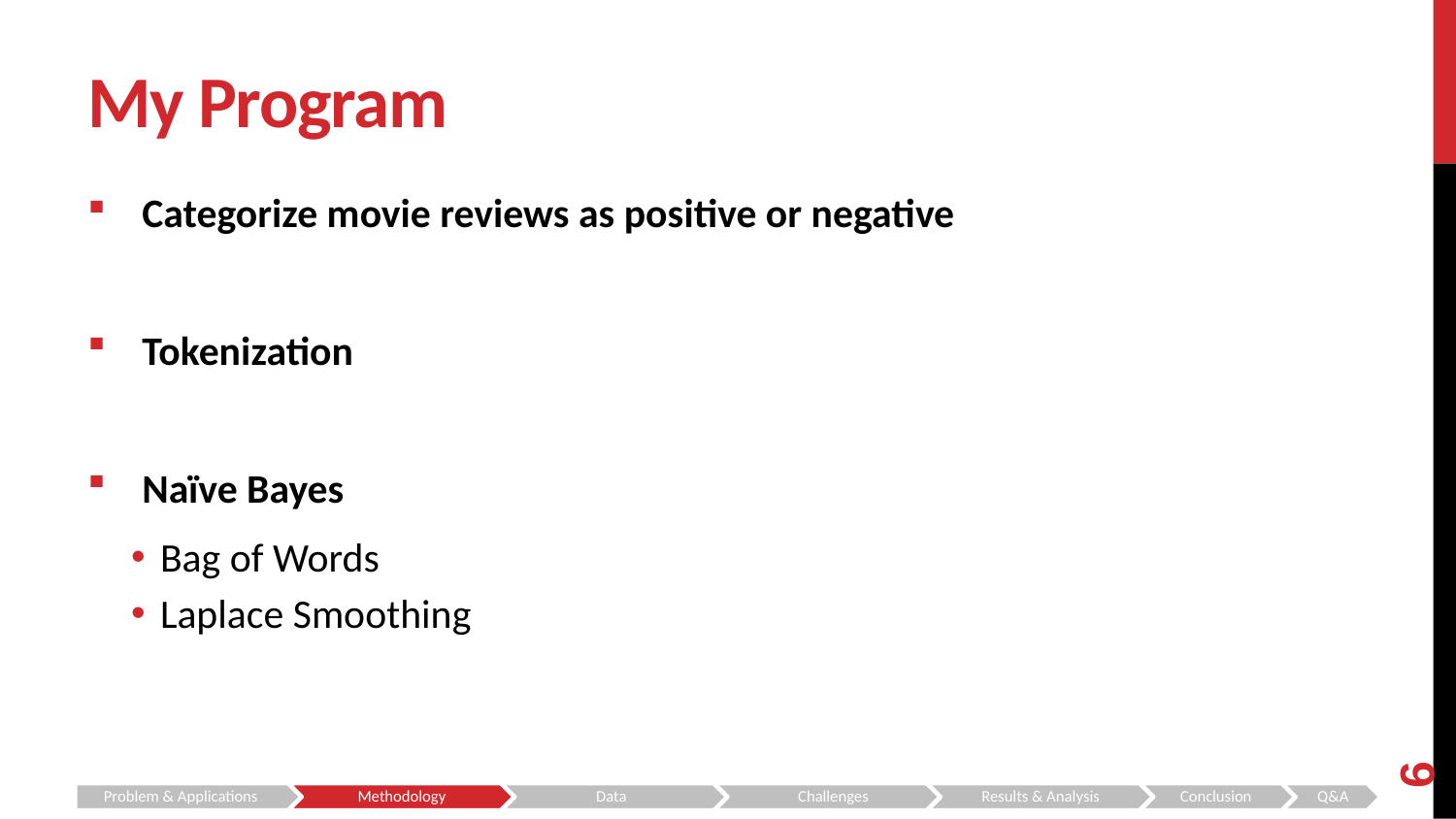

# My Program
Categorize movie reviews as positive or negative

Tokenization

Naïve Bayes
Bag of Words
Laplace Smoothing
6
      Problem & Applications
              Methodology
                     Data
                  Challenges
          Results & Analysis
      Conclusion
Q&A